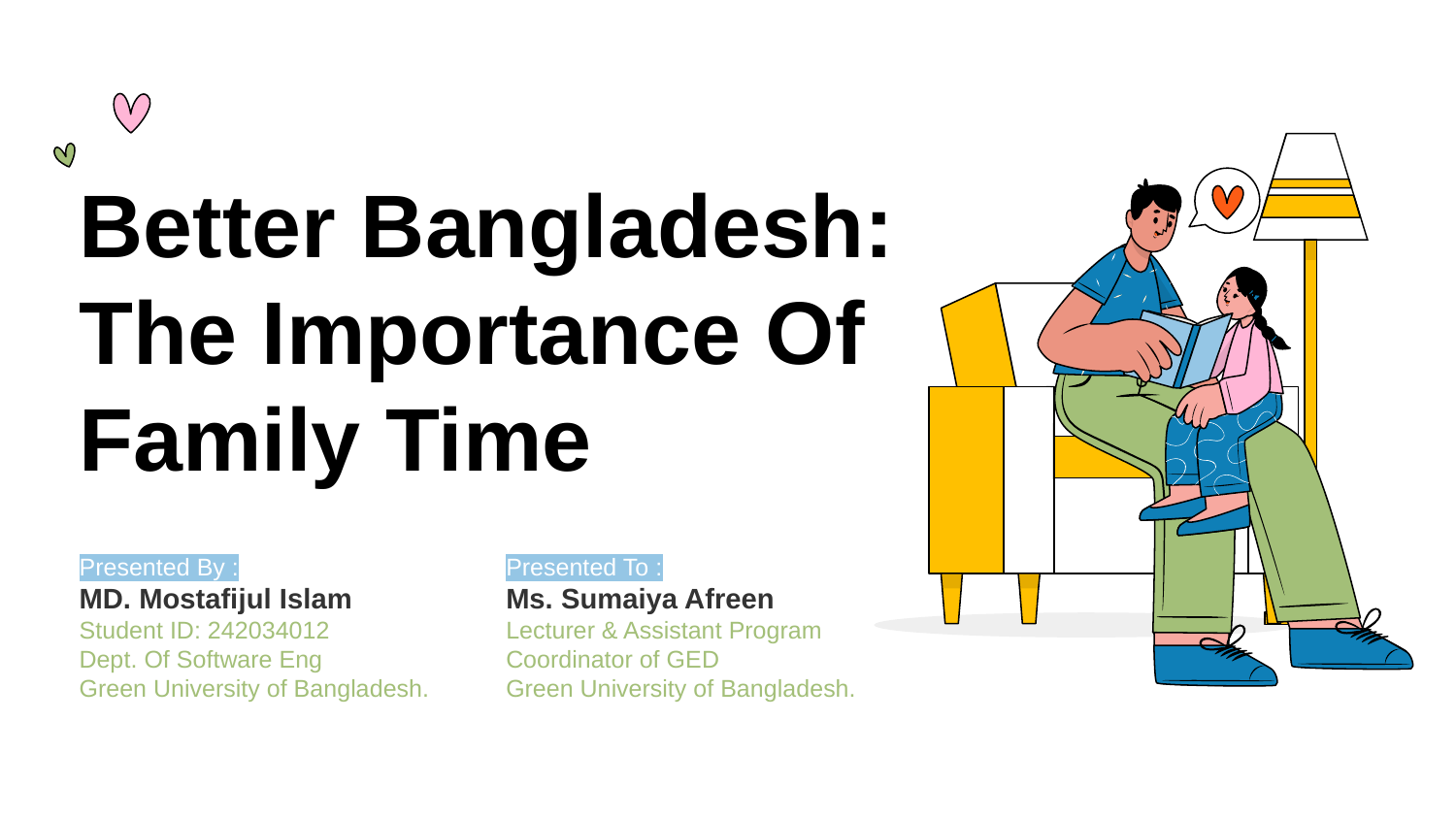

# Better Bangladesh:
The Importance Of Family Time
Presented By :
MD. Mostafijul Islam
Student ID: 242034012
Dept. Of Software Eng
Green University of Bangladesh.
Presented To :
Ms. Sumaiya Afreen
Lecturer & Assistant Program Coordinator of GED
Green University of Bangladesh.